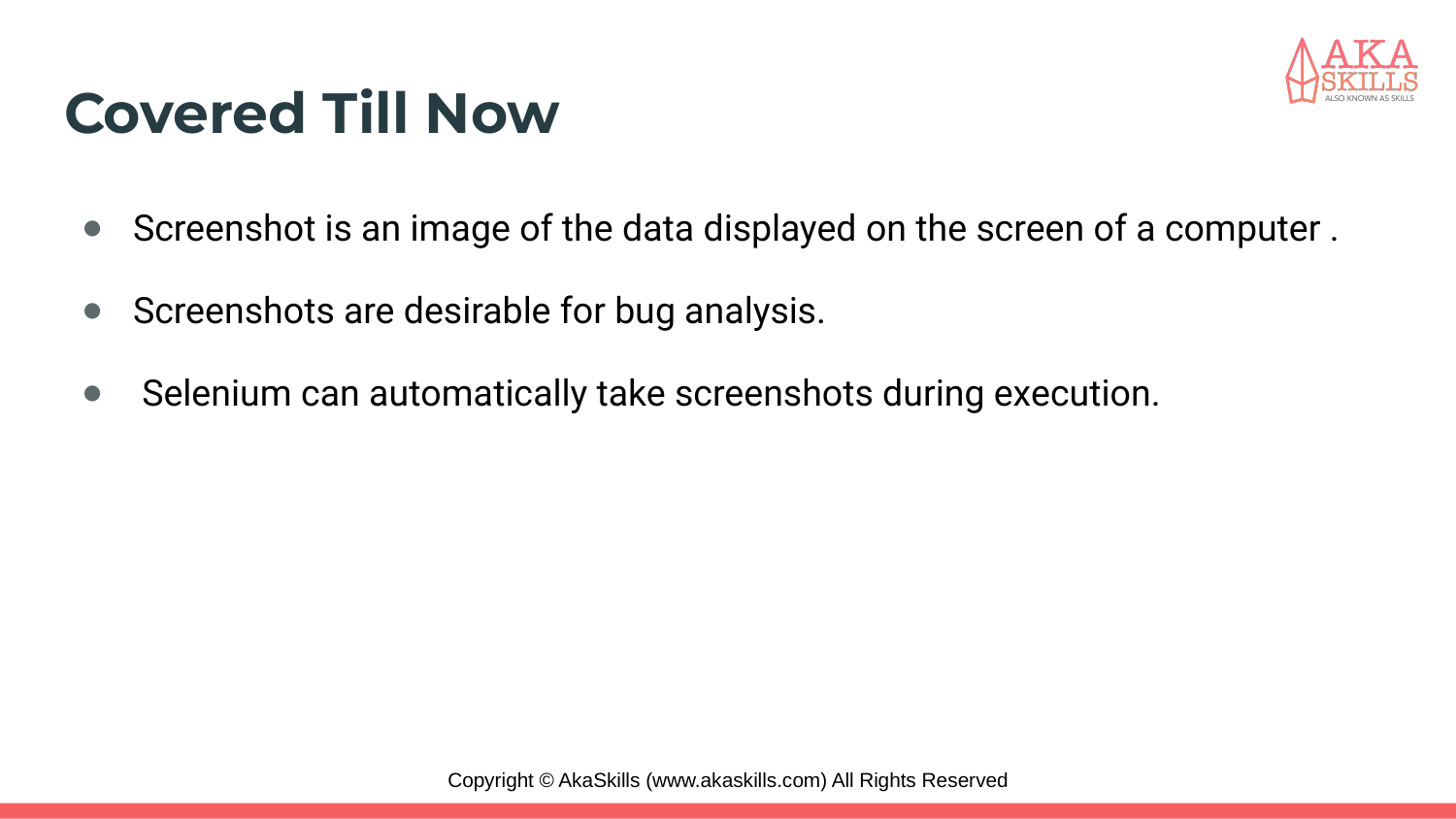

# Covered Till Now
Screenshot is an image of the data displayed on the screen of a computer .
Screenshots are desirable for bug analysis.
 Selenium can automatically take screenshots during execution.